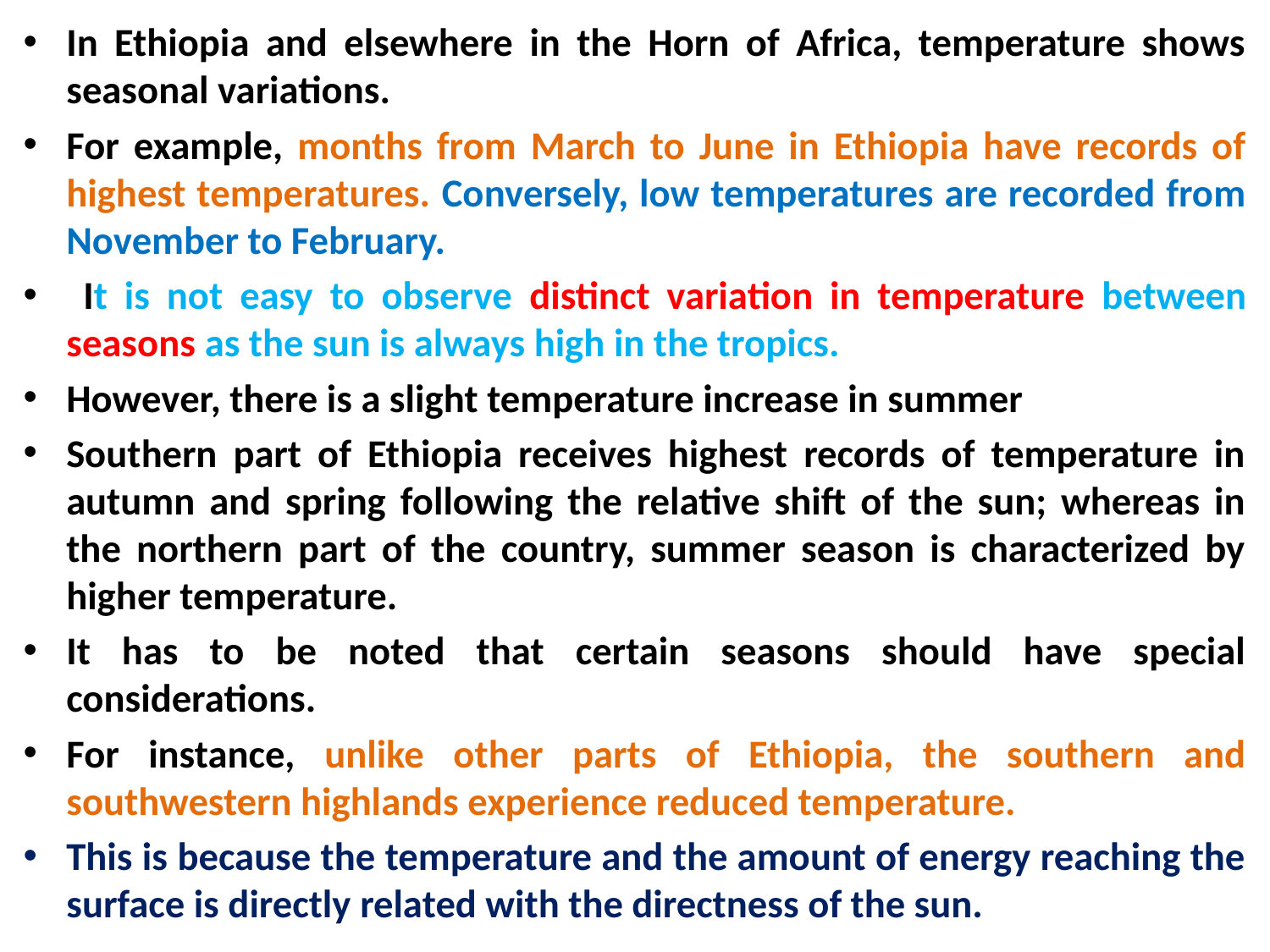

In Ethiopia and elsewhere in the Horn of Africa, temperature shows seasonal variations.
For example, months from March to June in Ethiopia have records of highest temperatures. Conversely, low temperatures are recorded from November to February.
 It is not easy to observe distinct variation in temperature between seasons as the sun is always high in the tropics.
However, there is a slight temperature increase in summer
Southern part of Ethiopia receives highest records of temperature in autumn and spring following the relative shift of the sun; whereas in the northern part of the country, summer season is characterized by higher temperature.
It has to be noted that certain seasons should have special considerations.
For instance, unlike other parts of Ethiopia, the southern and southwestern highlands experience reduced temperature.
This is because the temperature and the amount of energy reaching the surface is directly related with the directness of the sun.